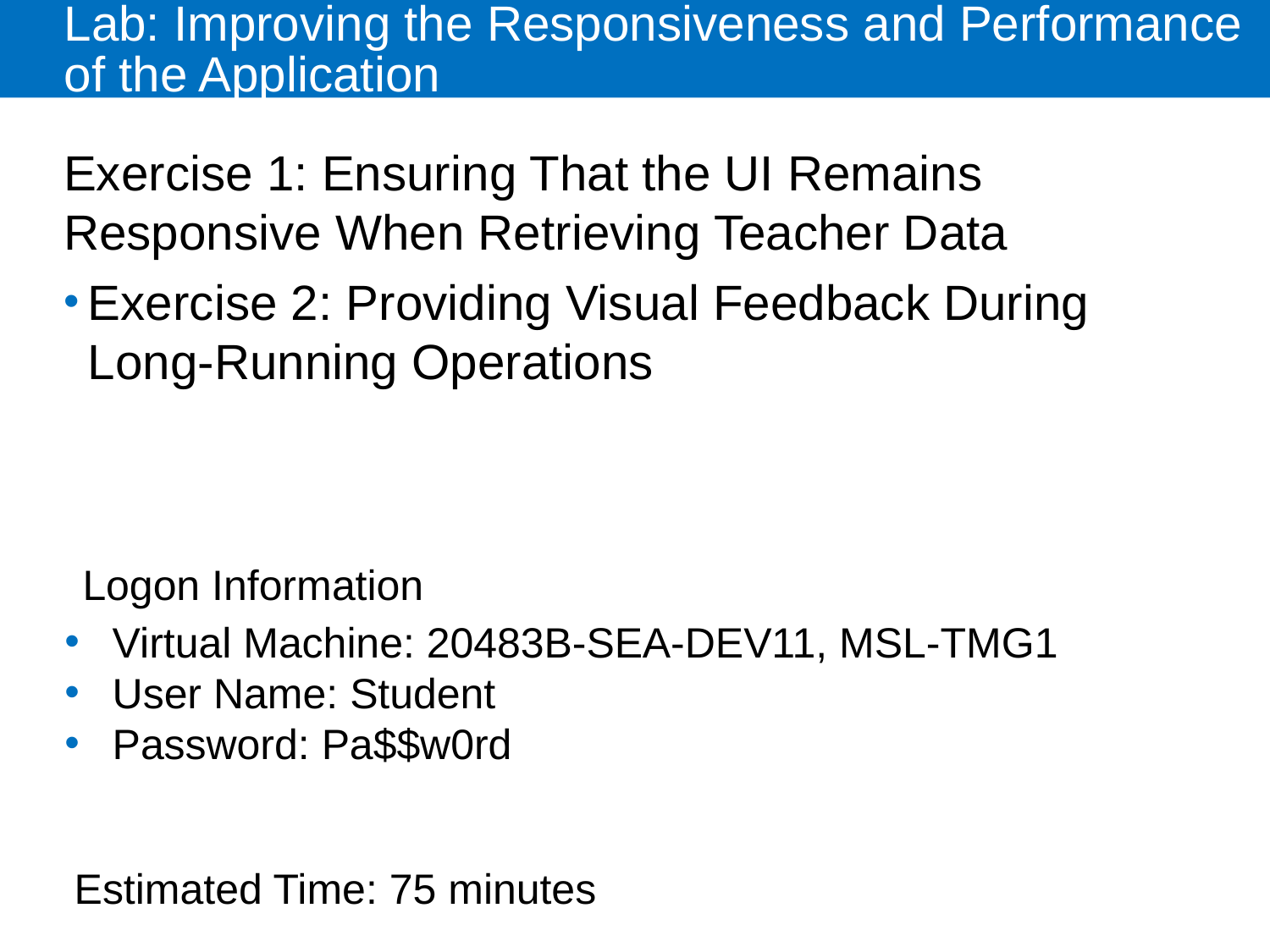

# Lab: Improving the Responsiveness and Performance of the Application
Exercise 1: Ensuring That the UI Remains Responsive When Retrieving Teacher Data
Exercise 2: Providing Visual Feedback During Long-Running Operations
Logon Information
Virtual Machine: 20483B-SEA-DEV11, MSL-TMG1
User Name: Student
Password: Pa$$w0rd
Estimated Time: 75 minutes